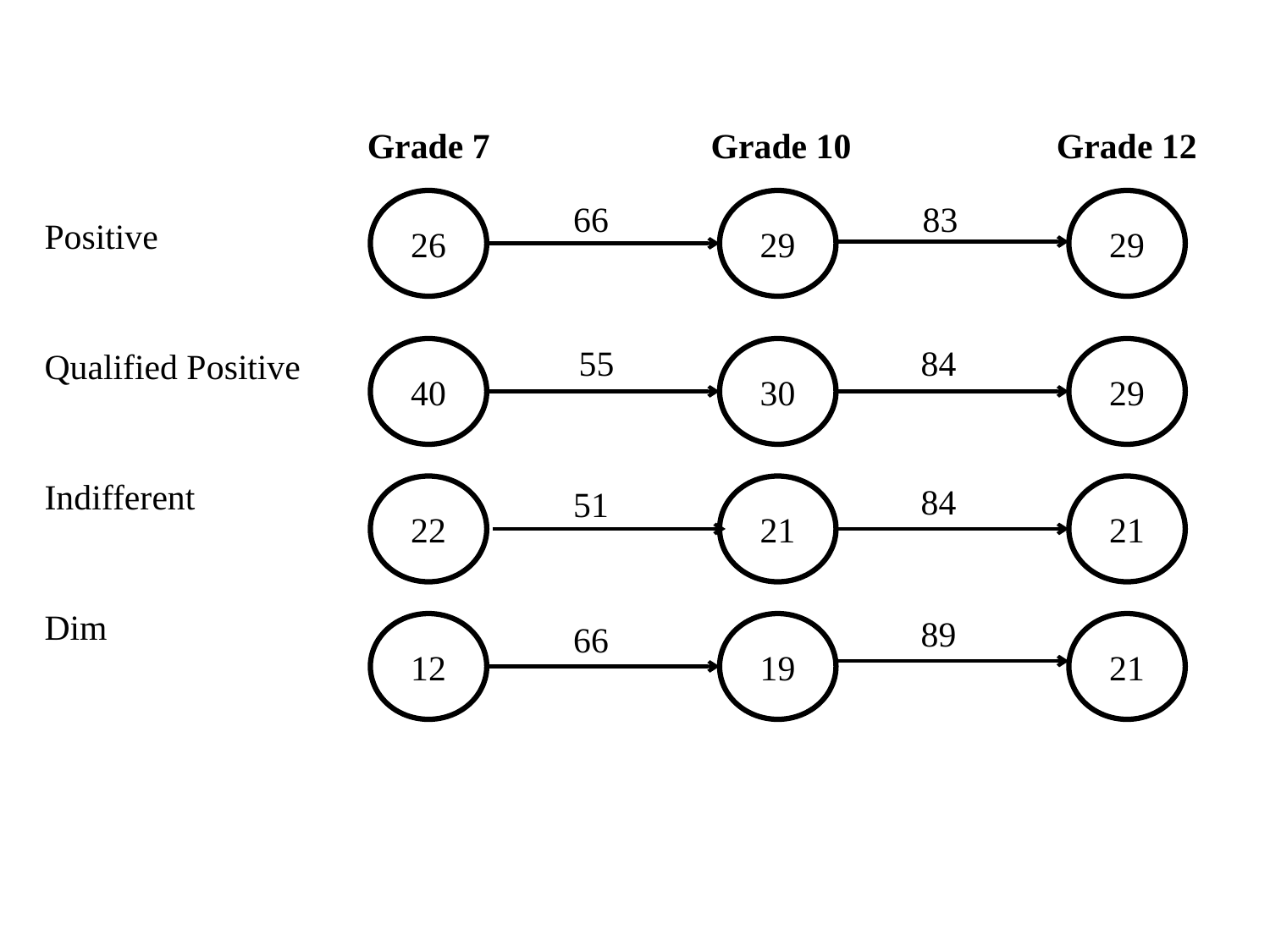

|  | Grade 7 |  | Grade 10 |  | Grade 12 |
| --- | --- | --- | --- | --- | --- |
| Positive |  |  |  |  |  |
| Qualified Positive |  |  |  |  |  |
| Indifferent |  |  |  |  |  |
| Dim |  |  |  |  |  |
26
66
29
83
29
55
84
40
30
29
84
22
51
21
21
89
66
12
19
21